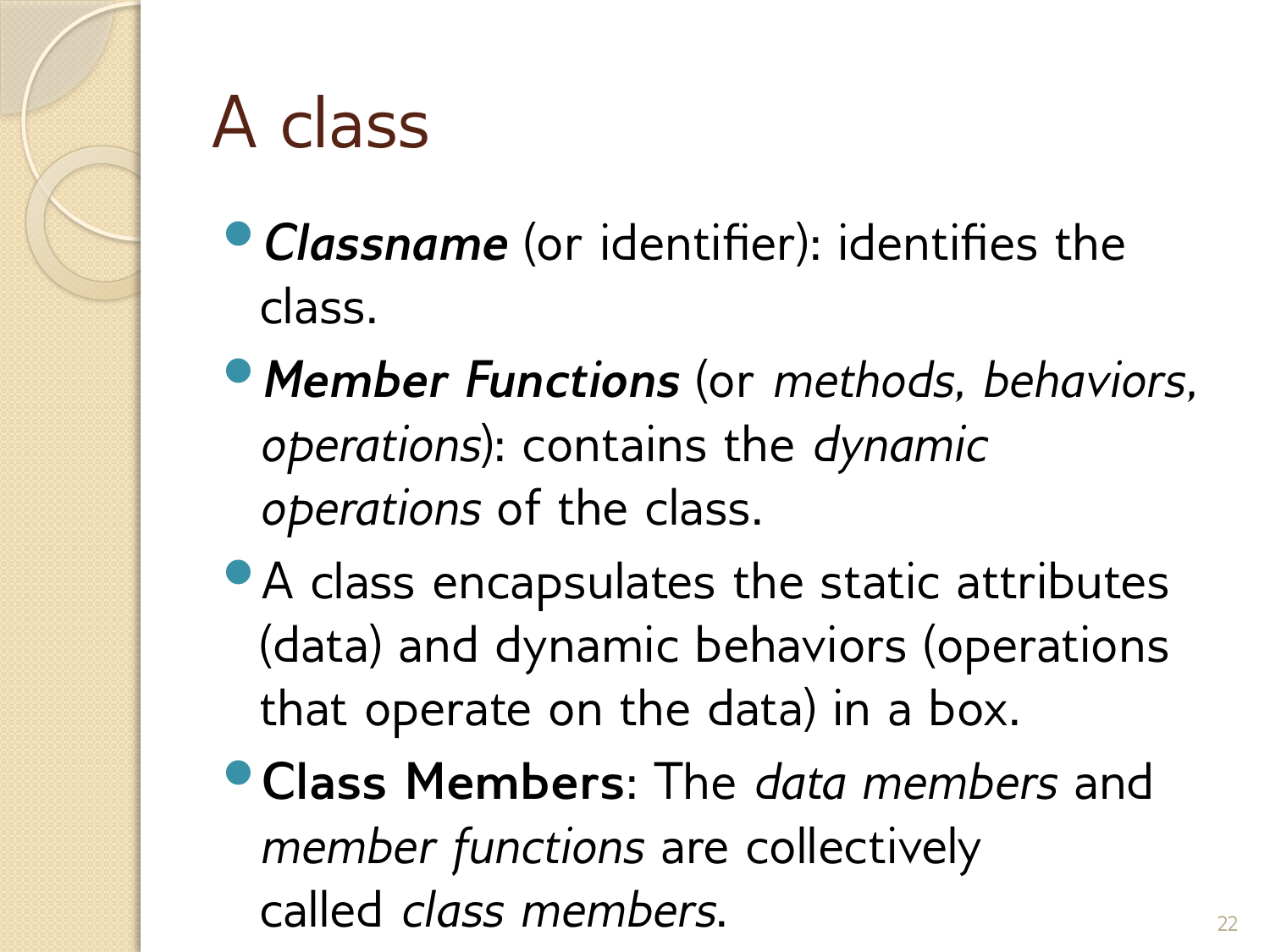

# A class
Classname (or identifier): identifies the class.
Member Functions (or methods, behaviors, operations): contains the dynamic operations of the class.
A class encapsulates the static attributes (data) and dynamic behaviors (operations that operate on the data) in a box.
Class Members: The data members and member functions are collectively called class members.
22